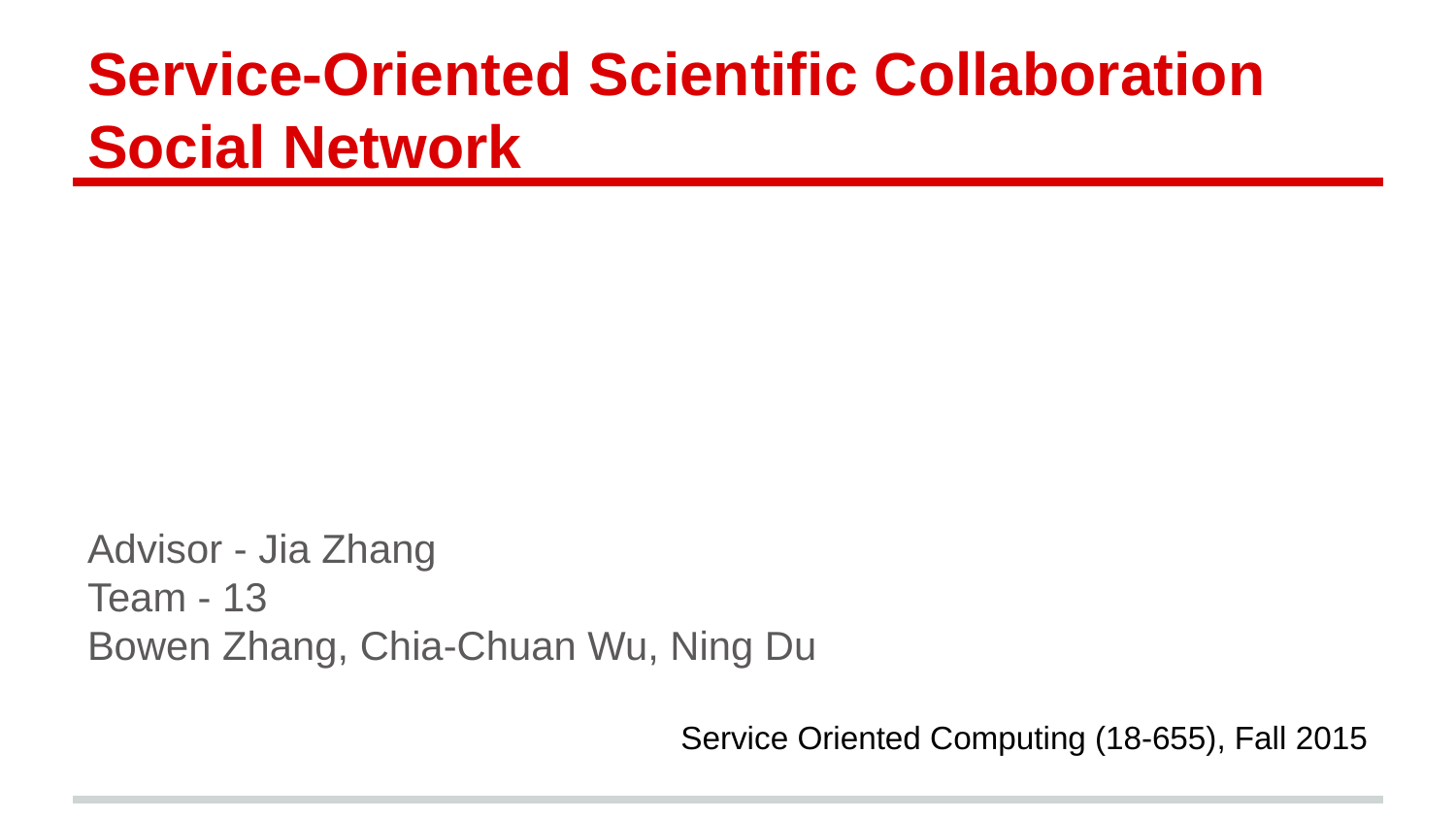

# Service-Oriented Scientific Collaboration Social Network
Advisor - Jia Zhang
Team - 13
Bowen Zhang, Chia-Chuan Wu, Ning Du

Service Oriented Computing (18-655), Fall 2015